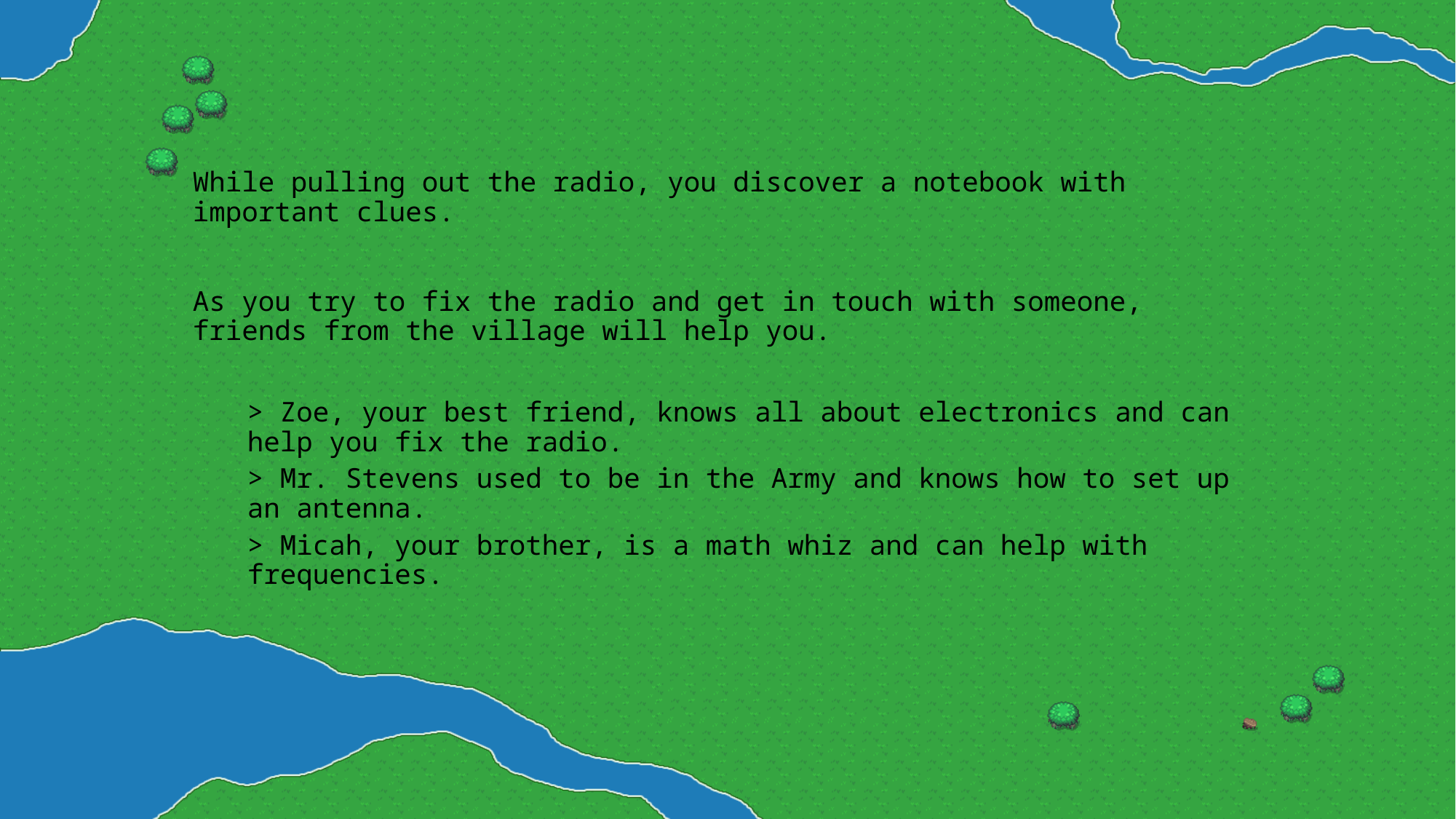

# Gameplay and Characters
While pulling out the radio, you discover a notebook with important clues.

As you try to fix the radio and get in touch with someone, friends from the village will help you.

> Zoe, your best friend, knows all about electronics and can help you fix the radio.
> Mr. Stevens used to be in the Army and knows how to set up an antenna.
> Micah, your brother, is a math whiz and can help with frequencies.